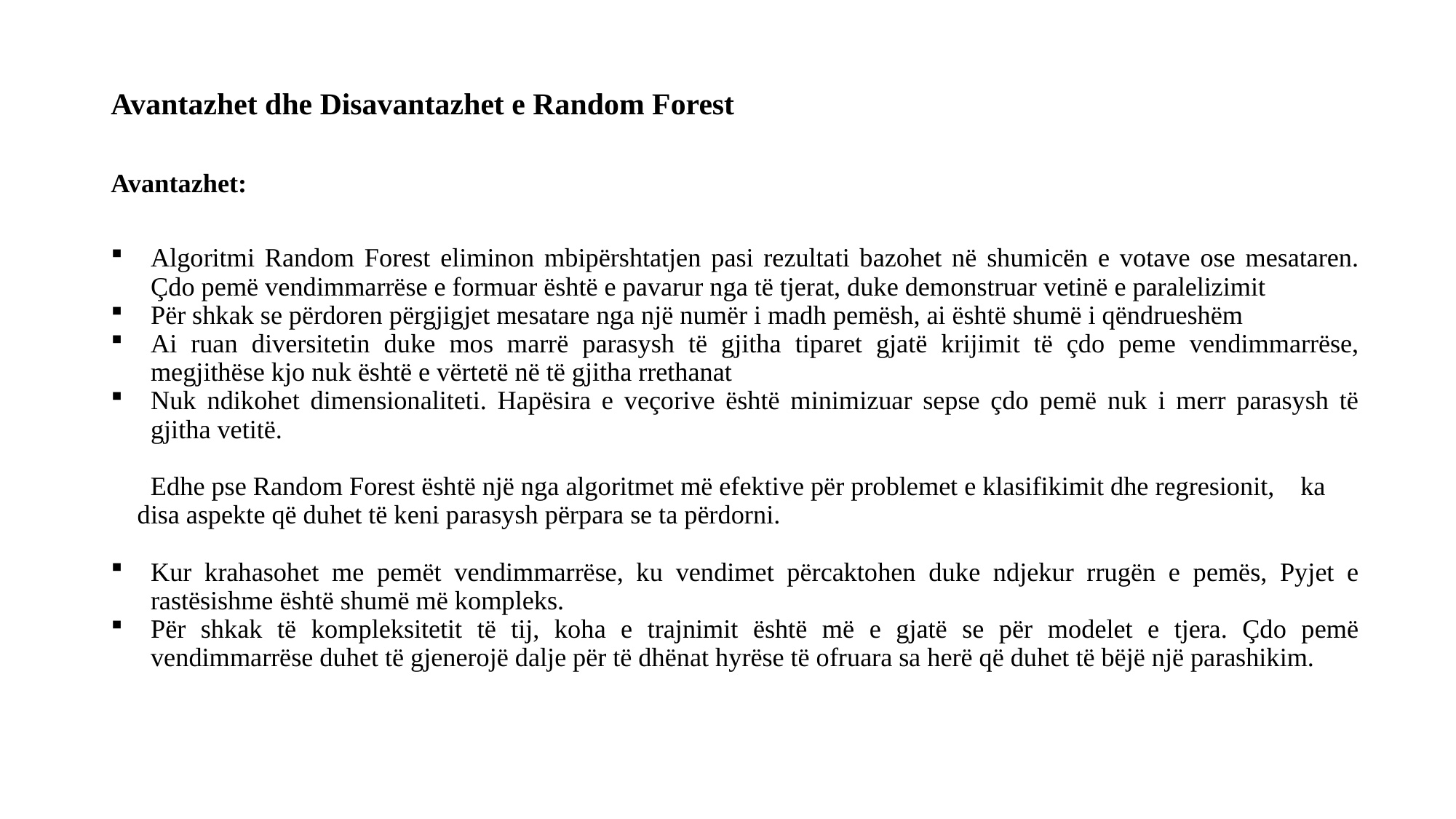

# Avantazhet dhe Disavantazhet e Random Forest
Avantazhet:

Algoritmi Random Forest eliminon mbipërshtatjen pasi rezultati bazohet në shumicën e votave ose mesataren. Çdo pemë vendimmarrëse e formuar është e pavarur nga të tjerat, duke demonstruar vetinë e paralelizimit
Për shkak se përdoren përgjigjet mesatare nga një numër i madh pemësh, ai është shumë i qëndrueshëm
Ai ruan diversitetin duke mos marrë parasysh të gjitha tiparet gjatë krijimit të çdo peme vendimmarrëse, megjithëse kjo nuk është e vërtetë në të gjitha rrethanat
Nuk ndikohet dimensionaliteti. Hapësira e veçorive është minimizuar sepse çdo pemë nuk i merr parasysh të gjitha vetitë.

  Edhe pse Random Forest është një nga algoritmet më efektive për problemet e klasifikimit dhe regresionit,    ka disa aspekte që duhet të keni parasysh përpara se ta përdorni.
Kur krahasohet me pemët vendimmarrëse, ku vendimet përcaktohen duke ndjekur rrugën e pemës, Pyjet e rastësishme është shumë më kompleks.
Për shkak të kompleksitetit të tij, koha e trajnimit është më e gjatë se për modelet e tjera. Çdo pemë vendimmarrëse duhet të gjenerojë dalje për të dhënat hyrëse të ofruara sa herë që duhet të bëjë një parashikim.